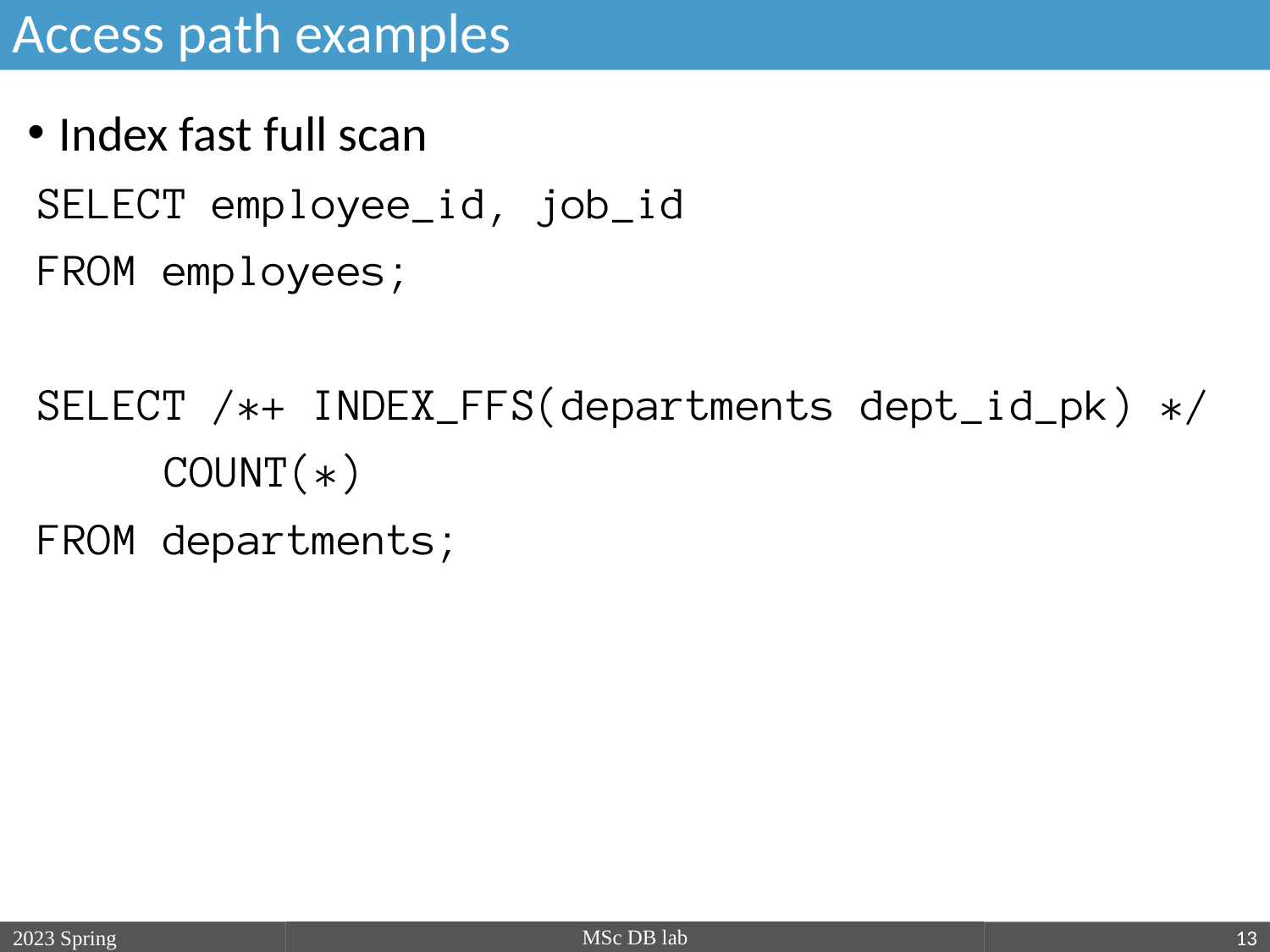

Access path examples
Index fast full scan
SELECT employee_id, job_id
FROM employees;

SELECT /*+ INDEX_FFS(departments dept_id_pk) */
	COUNT(*)
FROM departments;

MSc DB lab
2023 Spring
2018/19/2
13
nagy.gabriella@nik.uni-obuda.hu